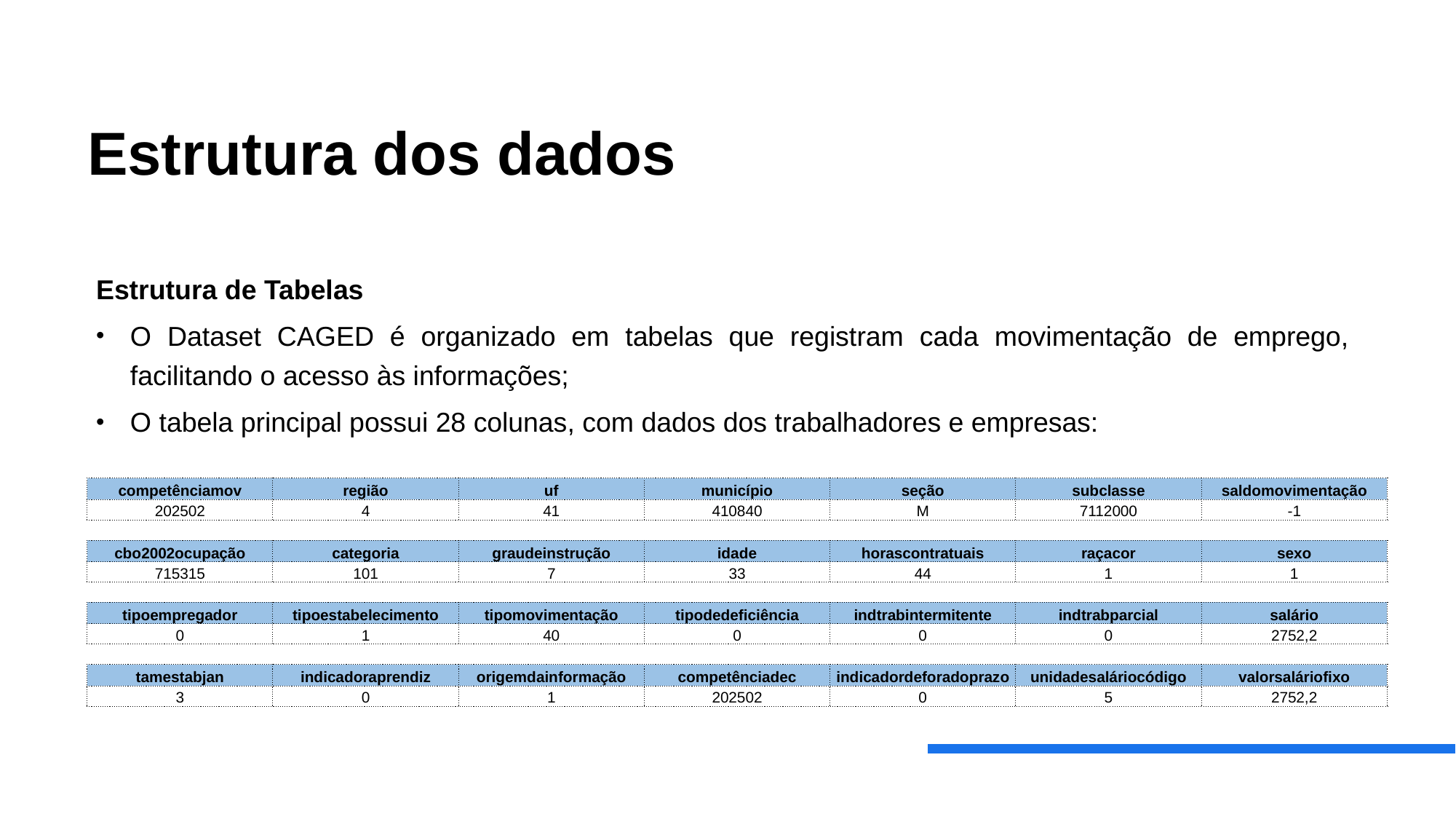

# Estrutura dos dados
Estrutura de Tabelas
O Dataset CAGED é organizado em tabelas que registram cada movimentação de emprego, facilitando o acesso às informações;
O tabela principal possui 28 colunas, com dados dos trabalhadores e empresas:

| competênciamov | região | uf | município | seção | subclasse | saldomovimentação |
| --- | --- | --- | --- | --- | --- | --- |
| 202502 | 4 | 41 | 410840 | M | 7112000 | -1 |
|  |  |  |  |  |  |  |
| cbo2002ocupação | categoria | graudeinstrução | idade | horascontratuais | raçacor | sexo |
| 715315 | 101 | 7 | 33 | 44 | 1 | 1 |
|  |  |  |  |  |  |  |
| tipoempregador | tipoestabelecimento | tipomovimentação | tipodedeficiência | indtrabintermitente | indtrabparcial | salário |
| 0 | 1 | 40 | 0 | 0 | 0 | 2752,2 |
|  |  |  |  |  |  |  |
| tamestabjan | indicadoraprendiz | origemdainformação | competênciadec | indicadordeforadoprazo | unidadesaláriocódigo | valorsaláriofixo |
| 3 | 0 | 1 | 202502 | 0 | 5 | 2752,2 |